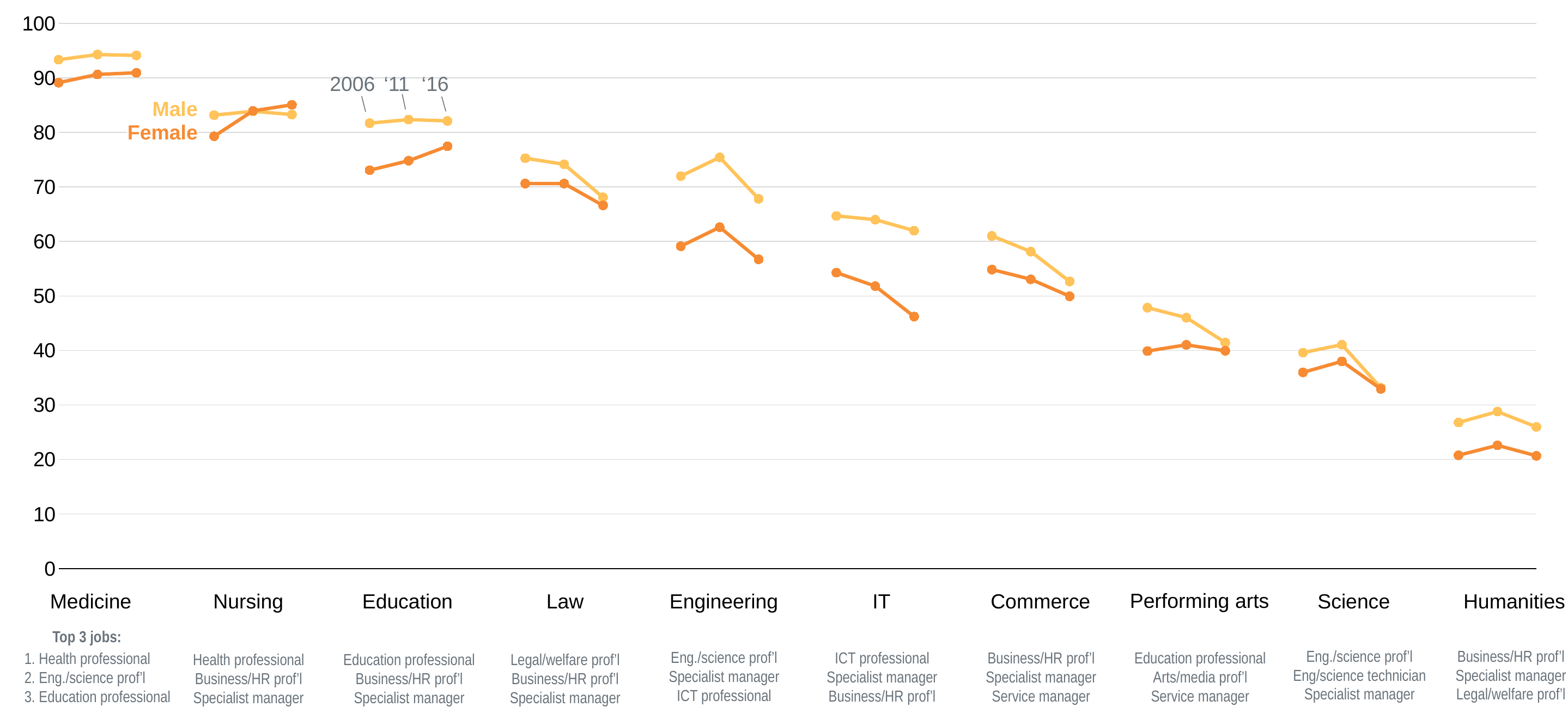

### Chart

| Category | Male | Female |
|---|---|---|
| Medicine | 93.32313965341488 | 89.11160603810939 |
| Medicine | 94.2702192879038 | 90.62041116005875 |
| Medicine | 94.11238367931283 | 90.92914254204578 |
|  | None | None |
| Nursing | 83.1570996978852 | 79.27986640055396 |
| Nursing | 83.86847195357835 | 83.94500896592947 |
| Nursing | 83.26429163214583 | 85.05134920401377 |
|  | None | None |
| Education | 81.69213566902721 | 73.06025844133534 |
| Education | 82.34059834844997 | 74.7908391785684 |
| Education | 82.10342823939571 | 77.45647779878725 |
|  | None | None |
| Law | 75.26106780408882 | 70.61441702951137 |
| Law | 74.13900285962949 | 70.60754139012472 |
| Law | 68.08903240687349 | 66.60277910876857 |
|  | None | None |
| Engineering | 71.97558465523971 | 59.11642223429296 |
| Engineering | 75.41766885522979 | 62.5984251968504 |
| Engineering | 67.8125589797514 | 56.717890878330756 |
|  | None | None |
| IT | 64.67855907496171 | 54.28090832632464 |
| IT | 64.0006218180405 | 51.80779464704962 |
| IT | 61.97342765156667 | 46.209036261392285 |
|  | None | None |
| Commerce | 61.00738470112861 | 54.84070348935214 |
| Commerce | 58.13851241565194 | 53.05555555555555 |
| Commerce | 52.65623196054824 | 49.93705297234481 |
|  | None | None |
| Performing Arts | 47.84007352941176 | 39.88057825267128 |
| Performing Arts | 46.01999259533506 | 41.02419808666291 |
| Performing Arts | 41.45560407569141 | 39.93859893943623 |
|  | None | None |
| Science (excl maths) | 39.59317108608791 | 35.97215476768658 |
| Science (excl maths) | 41.05863317667 | 38.00265604249668 |
| Science (excl maths) | 33.14158985376672 | 32.94386318976048 |
|  | None | None |
| Humanities | 26.78426929923936 | 20.777132648503798 |
| Humanities | 28.780082987551868 | 22.592141048485416 |
| Humanities | 25.975815092606766 | 20.68024559009843 |
2006
‘11
‘16
Male
Female
Medicine
Nursing
Education
Law
Engineering
IT
Commerce
Performing arts
Science
Humanities
Top 3 jobs:
Eng./science prof’l
Eng/science technician
Specialist manager

Business/HR prof’l
Specialist manager
Legal/welfare prof’l
Eng./science prof’l
Specialist manager
ICT professional
ICT professional
Specialist manager
Business/HR prof’l
Business/HR prof’l
Specialist manager
Service manager
Education professional
Arts/media prof’l Service manager

1. Health professional
2. Eng./science prof’l
3. Education professional
Health professional
Business/HR prof’l
Specialist manager
Education professional
Business/HR prof’l
Specialist manager

Legal/welfare prof’l
Business/HR prof’l
Specialist manager